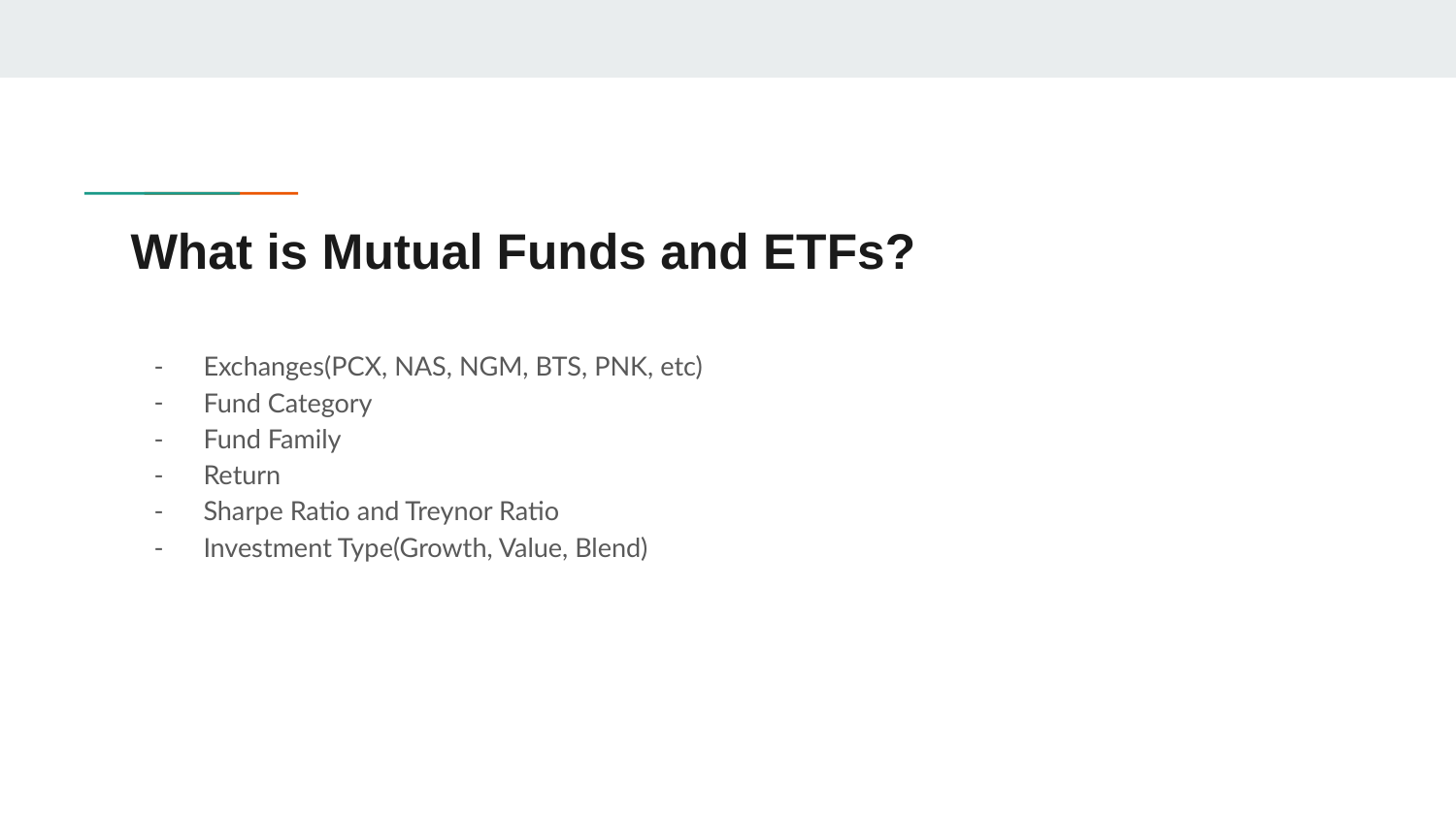

# What is Mutual Funds and ETFs?
Exchanges(PCX, NAS, NGM, BTS, PNK, etc)
Fund Category
Fund Family
Return
Sharpe Ratio and Treynor Ratio
Investment Type(Growth, Value, Blend)